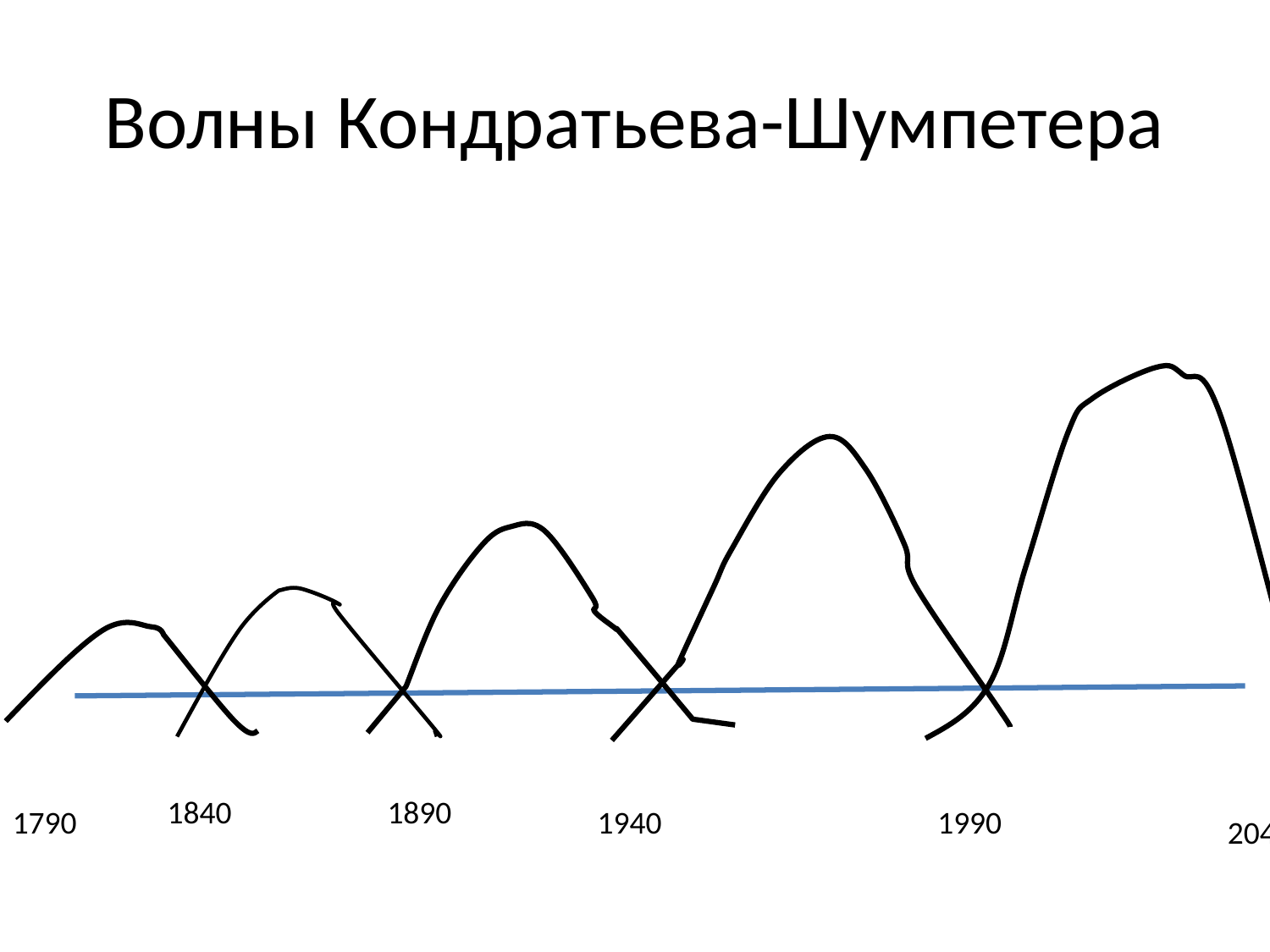

# Волны Кондратьева-Шумпетера

1840
1890
1790
1940
1990
2040